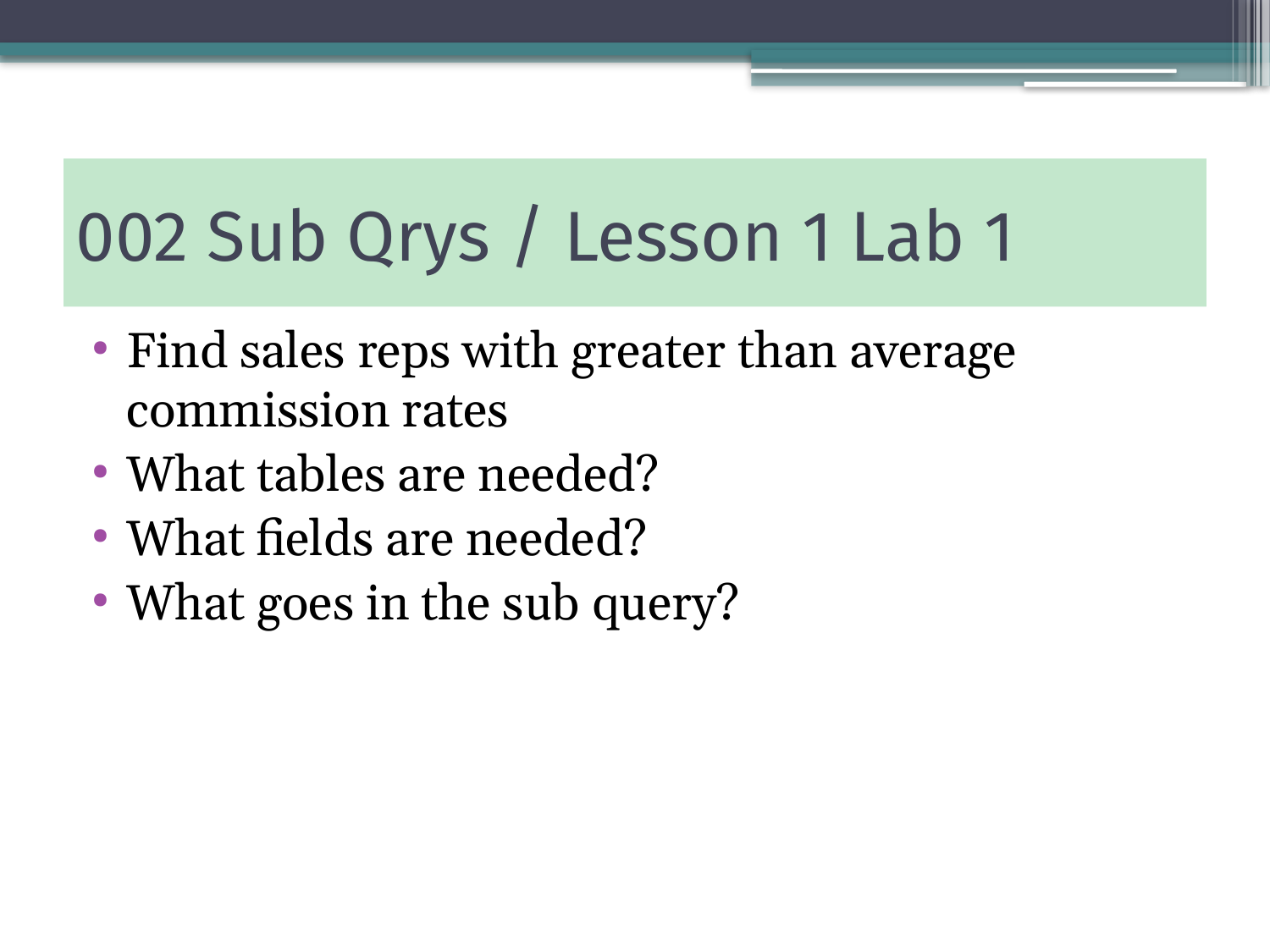

# 002 Sub Qrys / Lesson 1 Lab 1
Find sales reps with greater than average commission rates
What tables are needed?
What fields are needed?
What goes in the sub query?